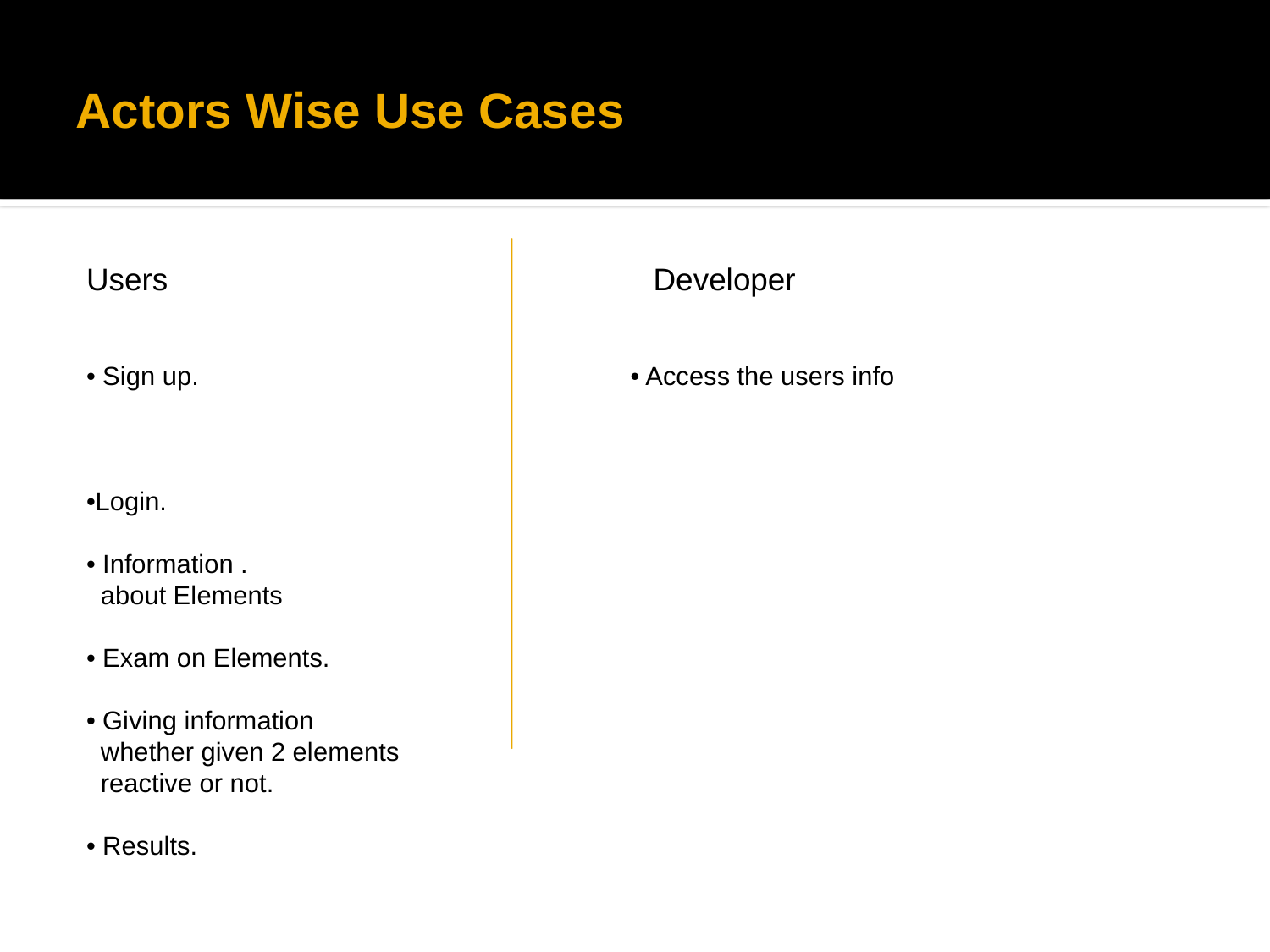

Actors Wise Use Cases

Users                                                        Developer

• Sign up.                                                            • Access the users info

•Login.

• Information .
  about Elements
• Exam on Elements.

• Giving information
  whether given 2 elements
  reactive or not.

• Results.